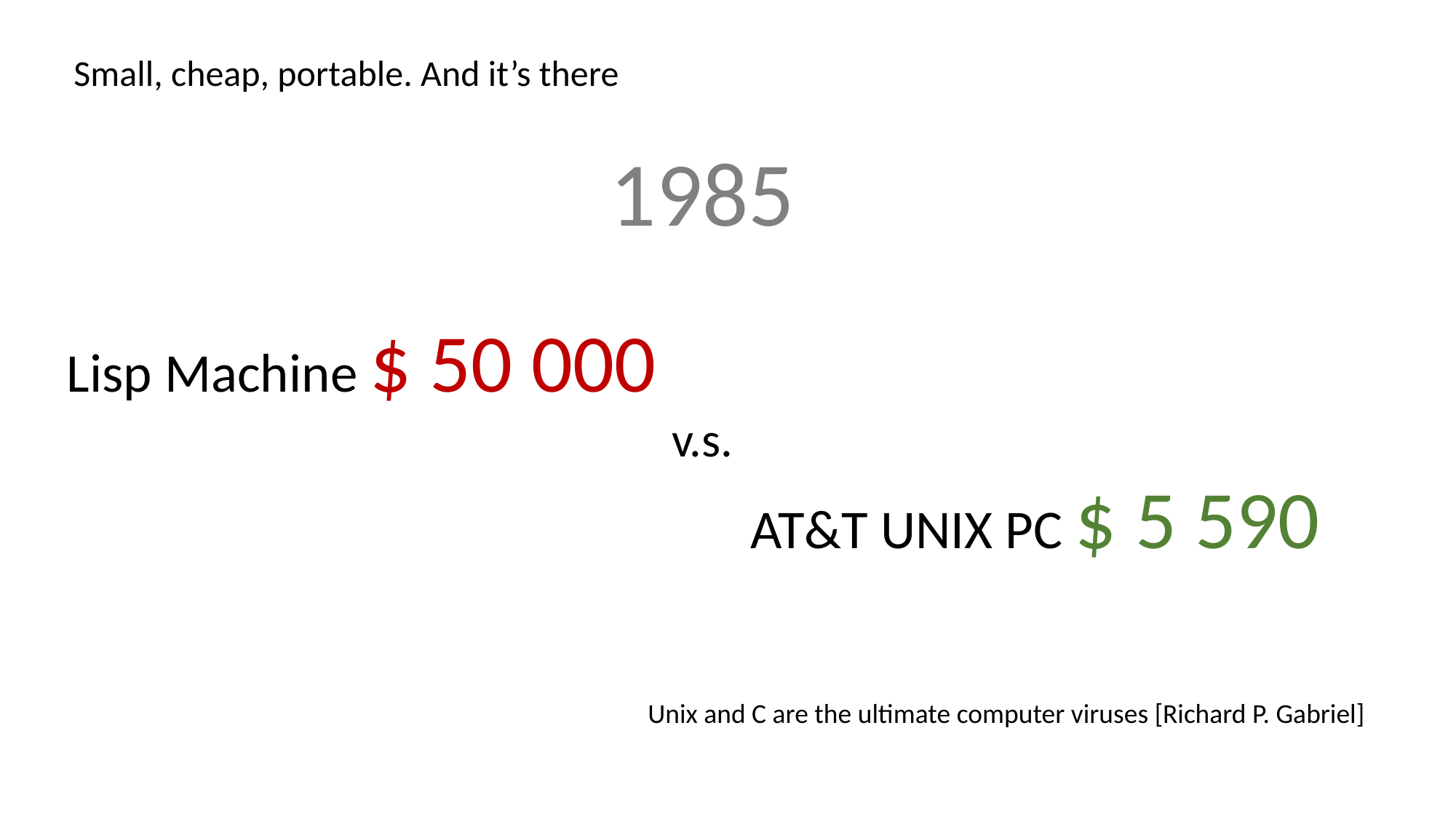

Small, cheap, portable. And it’s there
1985

Lisp Machine $ 50 000
v.s.
AT&T UNIX PC $ 5 590
Unix and C are the ultimate computer viruses [Richard P. Gabriel]